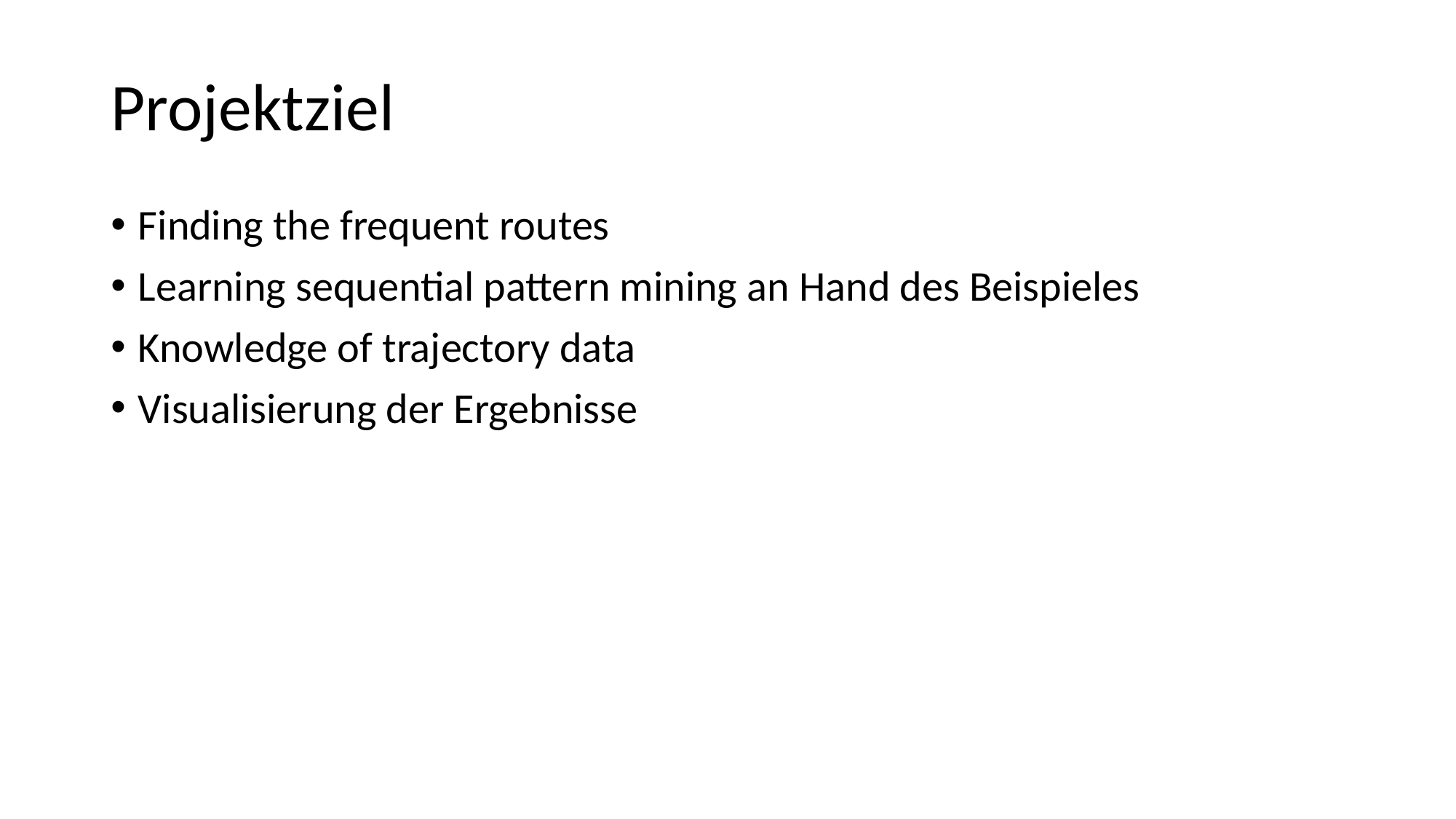

# Projektziel
Finding the frequent routes
Learning sequential pattern mining an Hand des Beispieles
Knowledge of trajectory data
Visualisierung der Ergebnisse